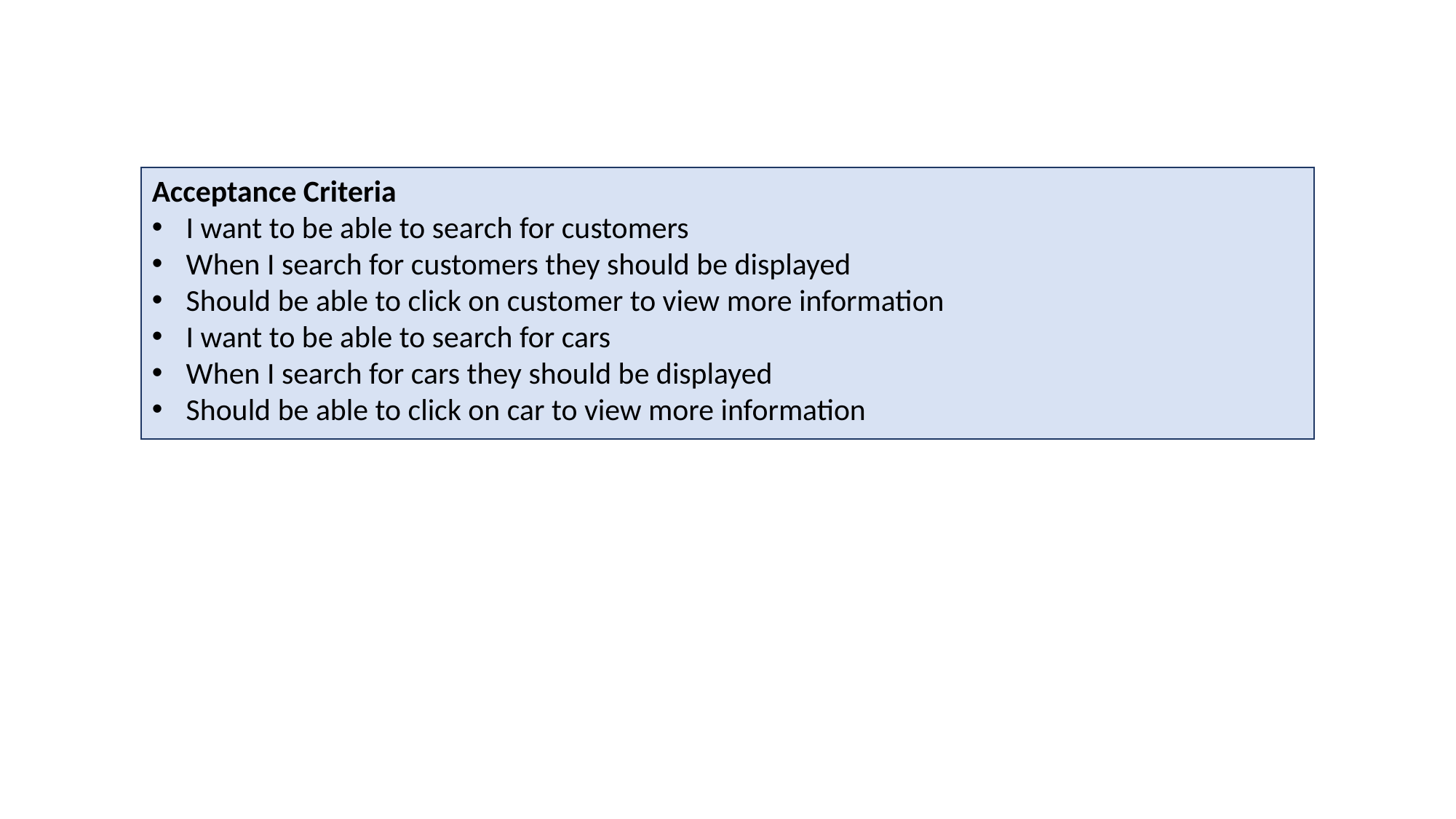

Acceptance Criteria
I want to be able to search for customers
When I search for customers they should be displayed
Should be able to click on customer to view more information
I want to be able to search for cars
When I search for cars they should be displayed
Should be able to click on car to view more information